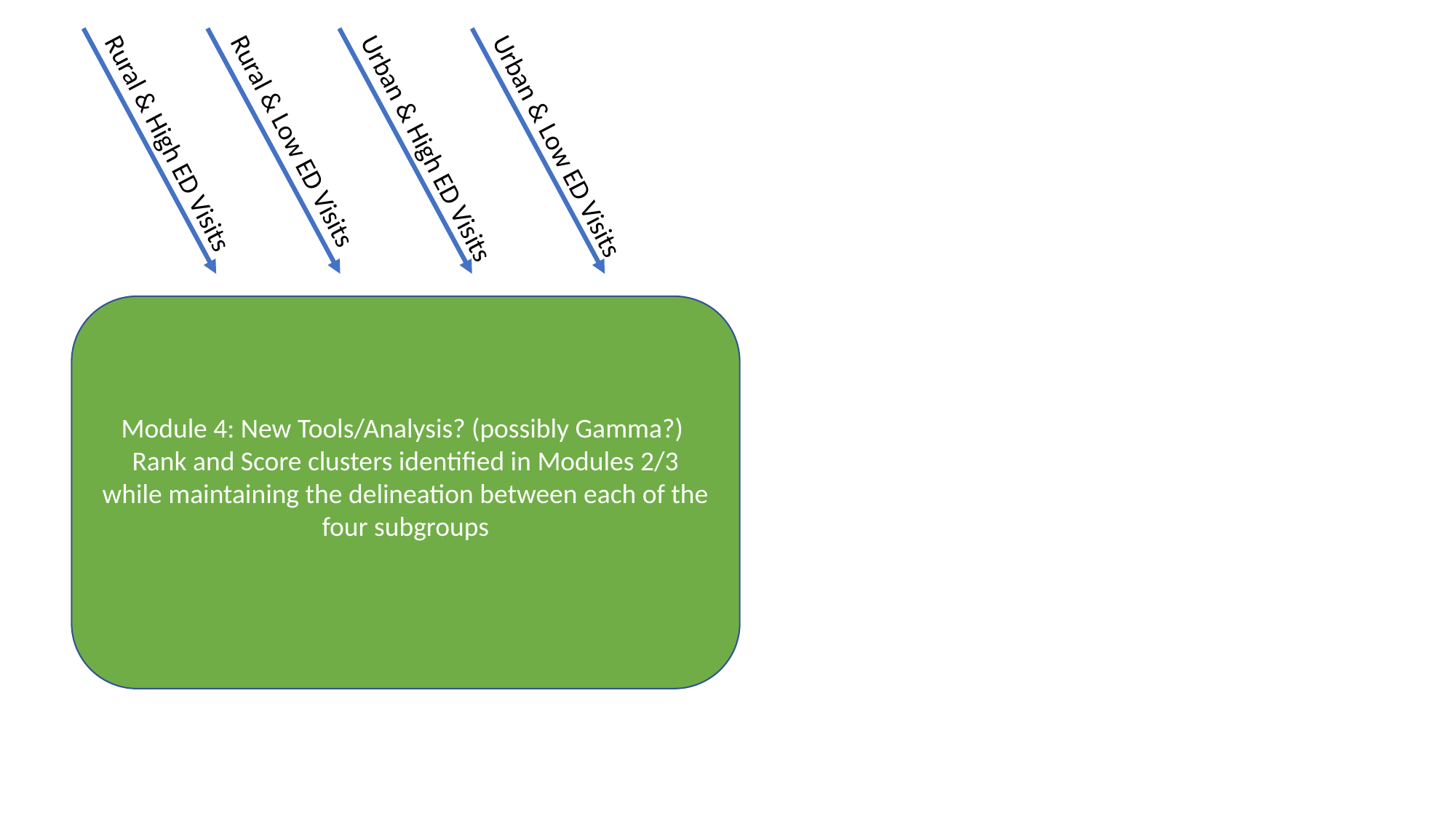

Urban & High ED Visits
Rural & High ED Visits
Rural & Low ED Visits
Urban & Low ED Visits
Module 4: New Tools/Analysis? (possibly Gamma?)
Rank and Score clusters identified in Modules 2/3 while maintaining the delineation between each of the four subgroups